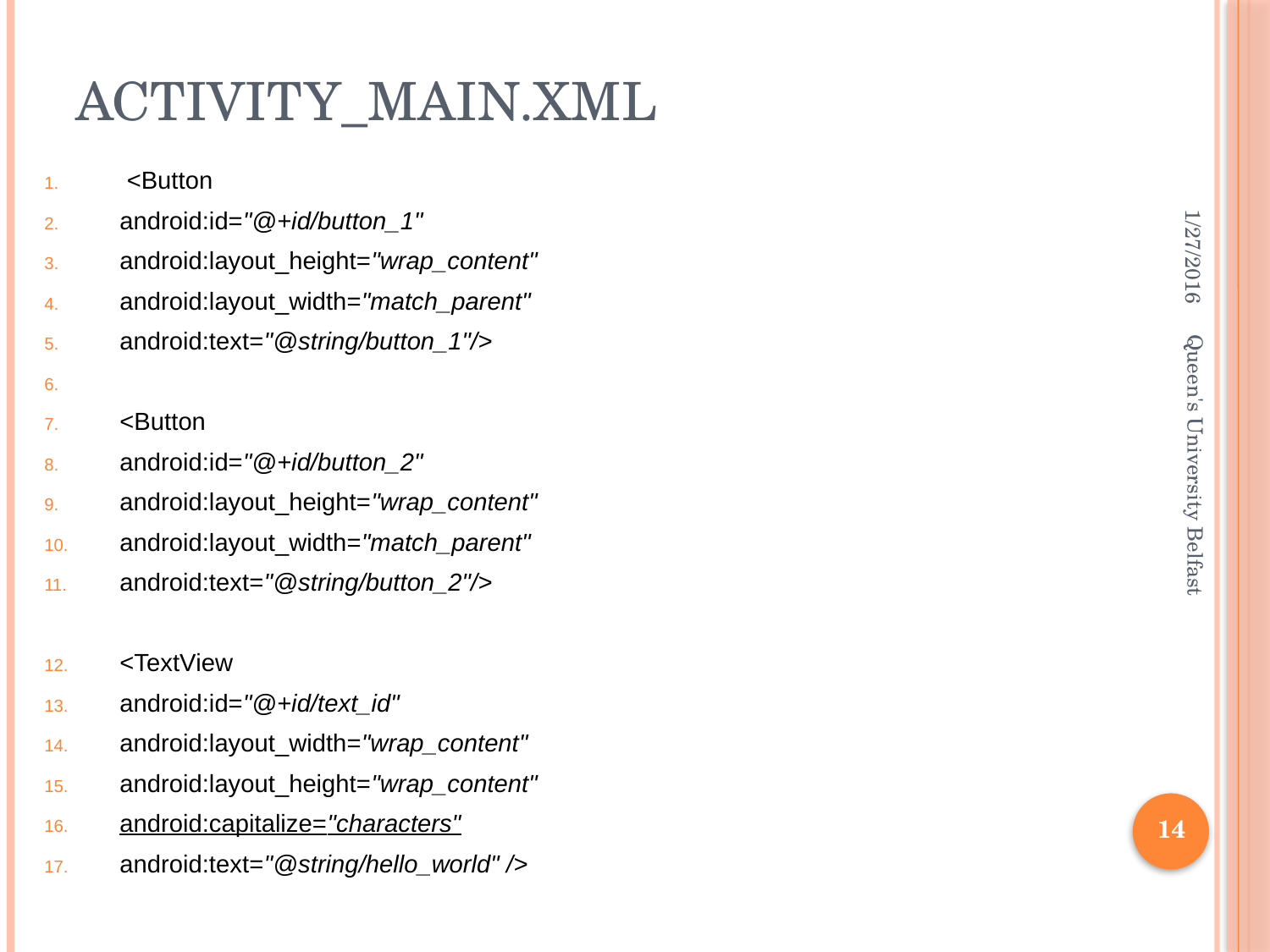

# Activity_main.xml
1/27/2016
     <Button
    android:id="@+id/button_1"
    android:layout_height="wrap_content"
    android:layout_width="match_parent"
    android:text="@string/button_1"/>

    <Button
    android:id="@+id/button_2"
    android:layout_height="wrap_content"
    android:layout_width="match_parent"
    android:text="@string/button_2"/>

    <TextView
    android:id="@+id/text_id"
    android:layout_width="wrap_content"
    android:layout_height="wrap_content"
    android:capitalize="characters"
    android:text="@string/hello_world" />
Queen's University Belfast
14